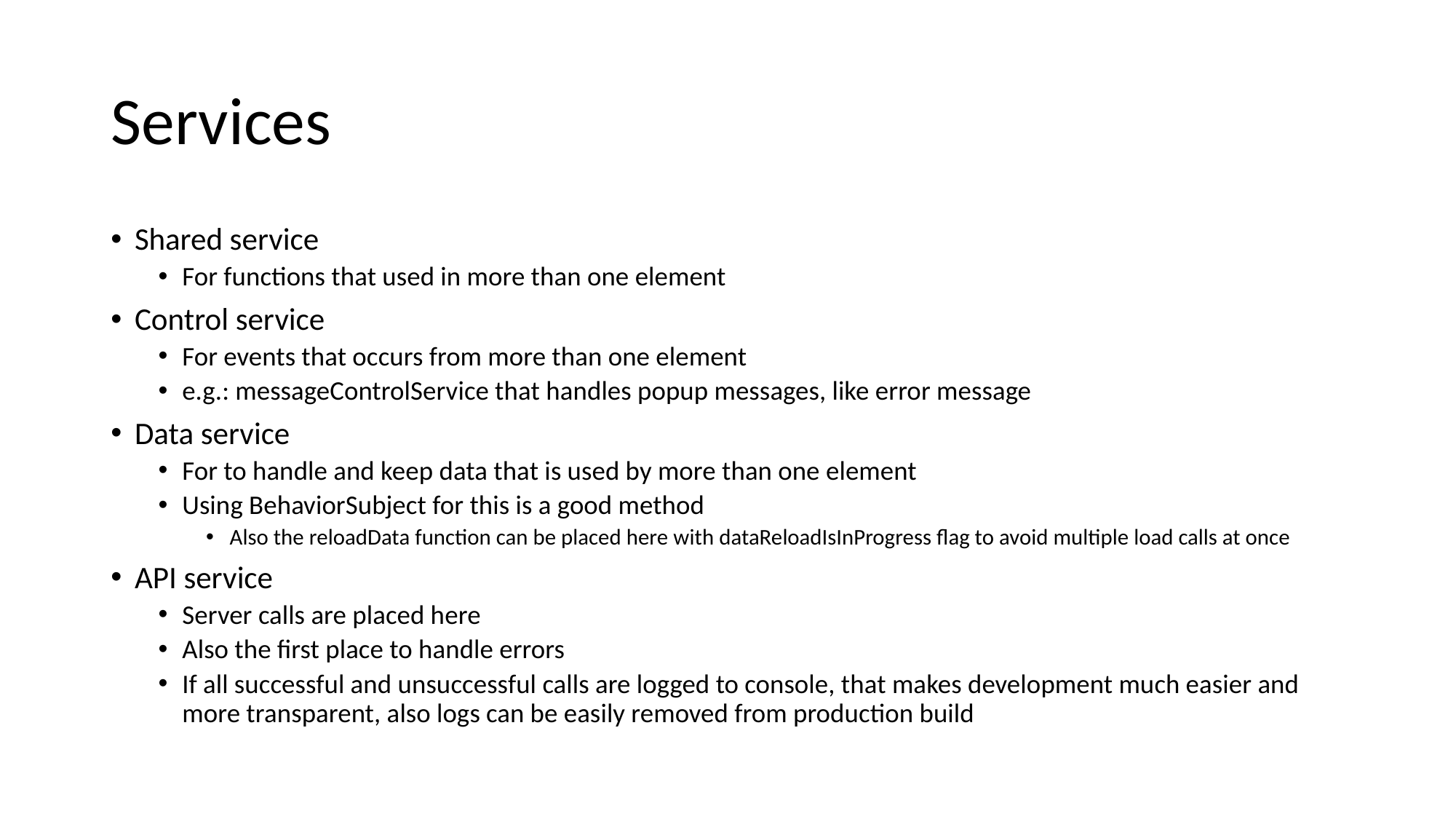

# Services
Shared service
For functions that used in more than one element
Control service
For events that occurs from more than one element
e.g.: messageControlService that handles popup messages, like error message
Data service
For to handle and keep data that is used by more than one element
Using BehaviorSubject for this is a good method
Also the reloadData function can be placed here with dataReloadIsInProgress flag to avoid multiple load calls at once
API service
Server calls are placed here
Also the first place to handle errors
If all successful and unsuccessful calls are logged to console, that makes development much easier and more transparent, also logs can be easily removed from production build